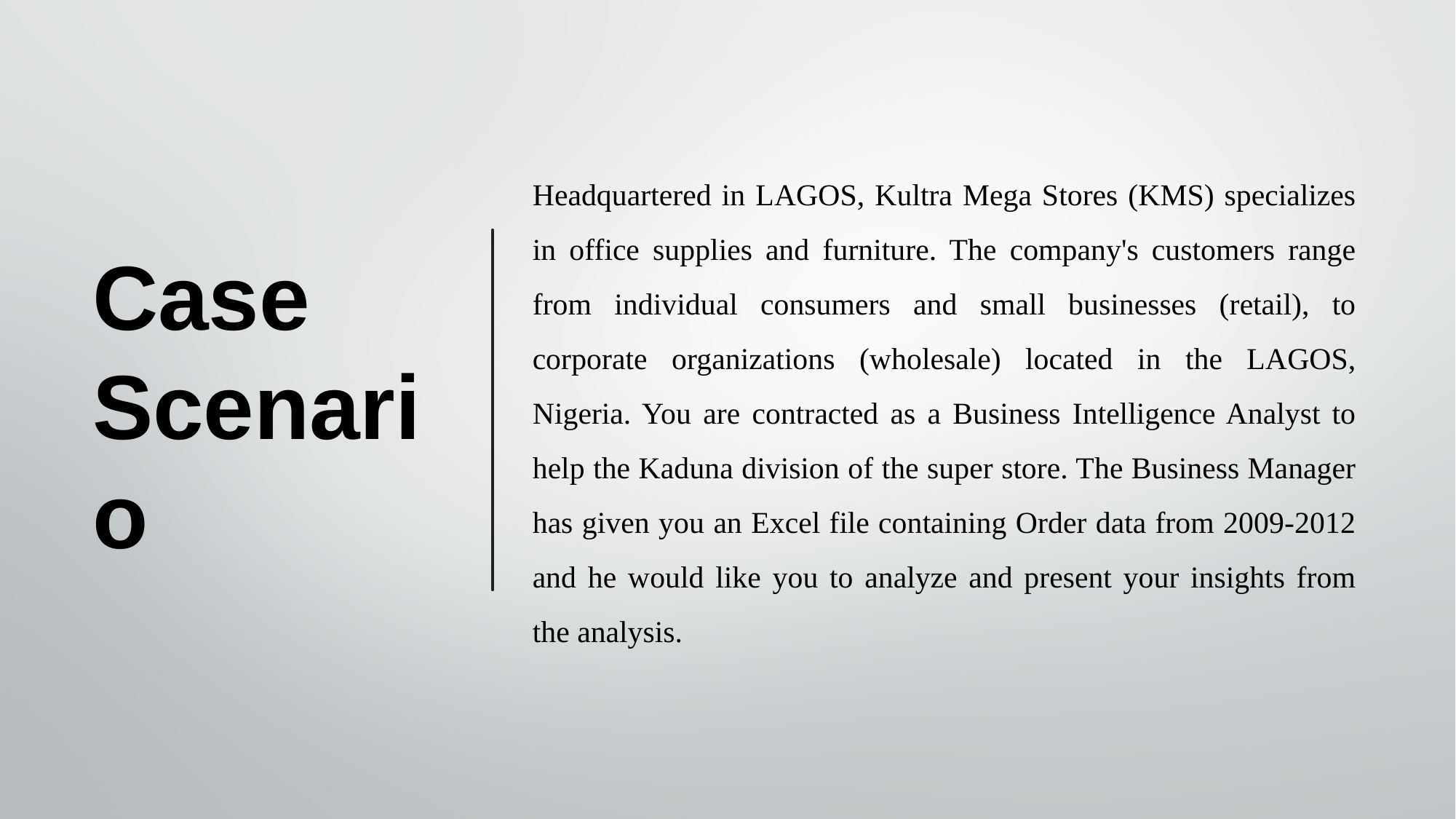

# Case Scenario
Headquartered in LAGOS, Kultra Mega Stores (KMS) specializes in office supplies and furniture. The company's customers range from individual consumers and small businesses (retail), to corporate organizations (wholesale) located in the LAGOS, Nigeria. You are contracted as a Business Intelligence Analyst to help the Kaduna division of the super store. The Business Manager has given you an Excel file containing Order data from 2009-2012 and he would like you to analyze and present your insights from the analysis.